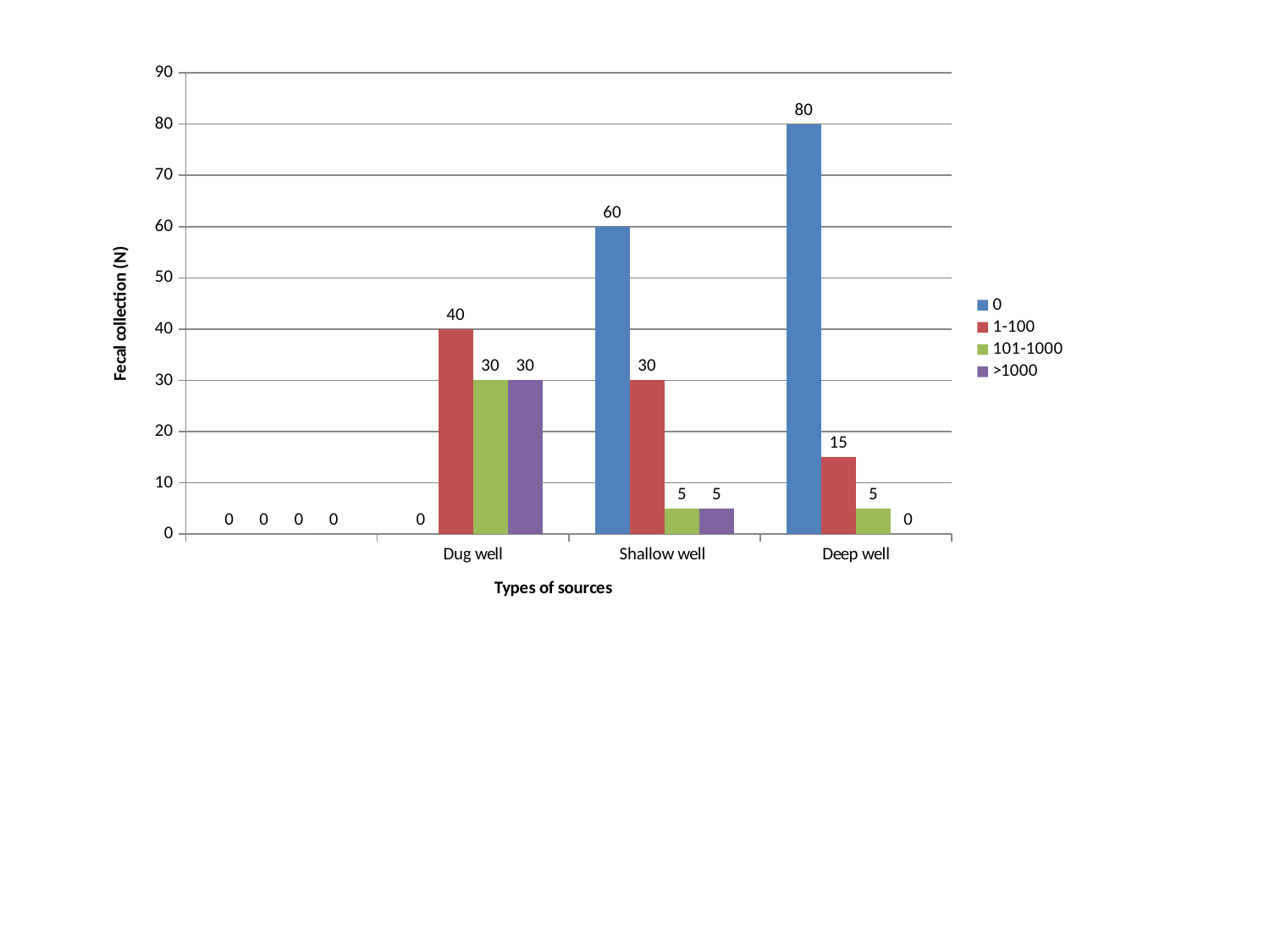

### Chart

| Category |  |  |  |  |
|---|---|---|---|---|
|  | 0.0 | 0.0 | 0.0 | 0.0 |
| Dug well | 0.0 | 40.0 | 30.0 | 30.0 |
| Shallow well  | 60.0 | 30.0 | 5.0 | 5.0 |
| Deep well | 80.0 | 15.0 | 5.0 | 0.0 |